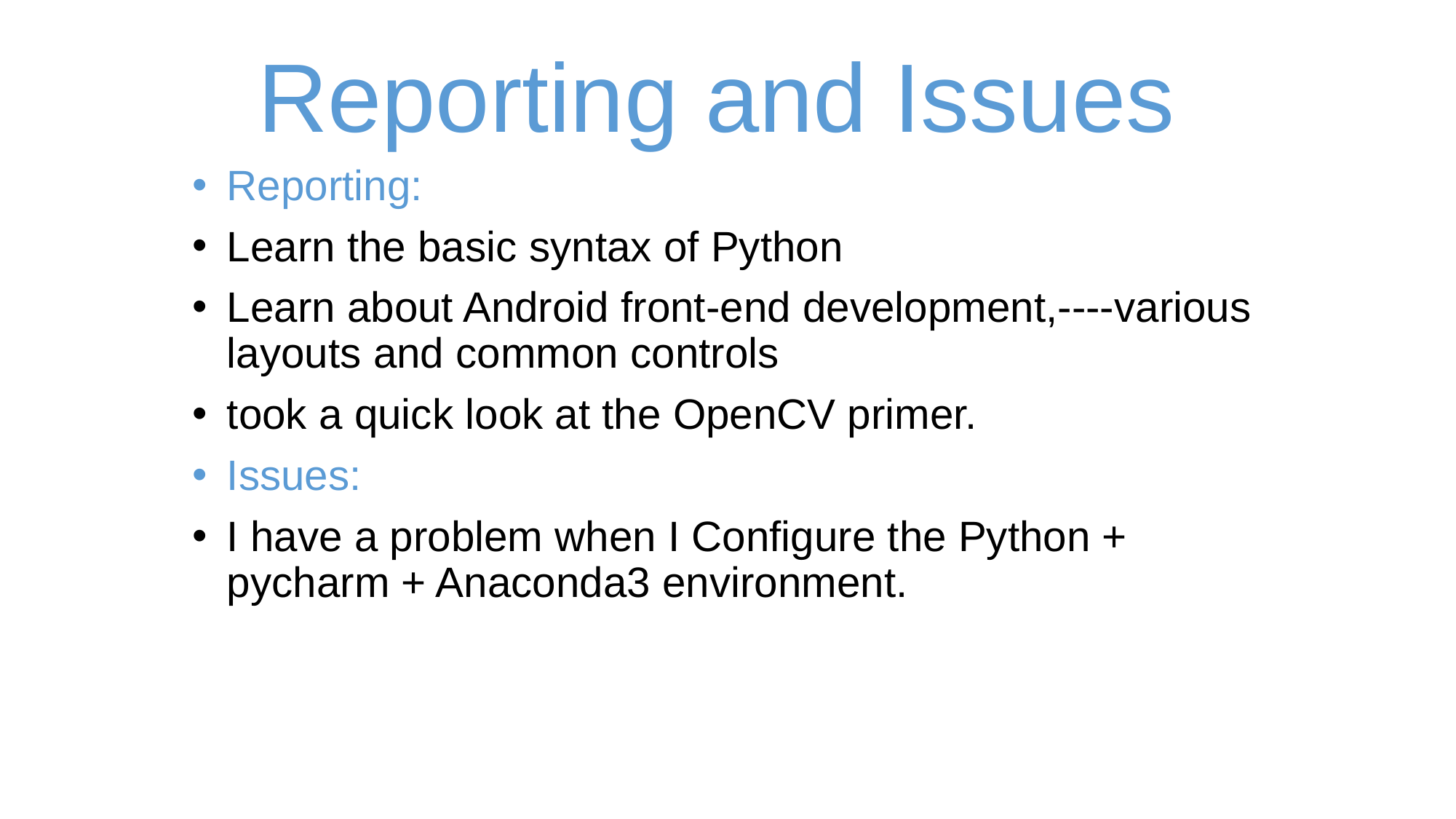

# Reporting and Issues
Reporting:
Learn the basic syntax of Python
Learn about Android front-end development,----various layouts and common controls
took a quick look at the OpenCV primer.
Issues:
I have a problem when I Configure the Python + pycharm + Anaconda3 environment.